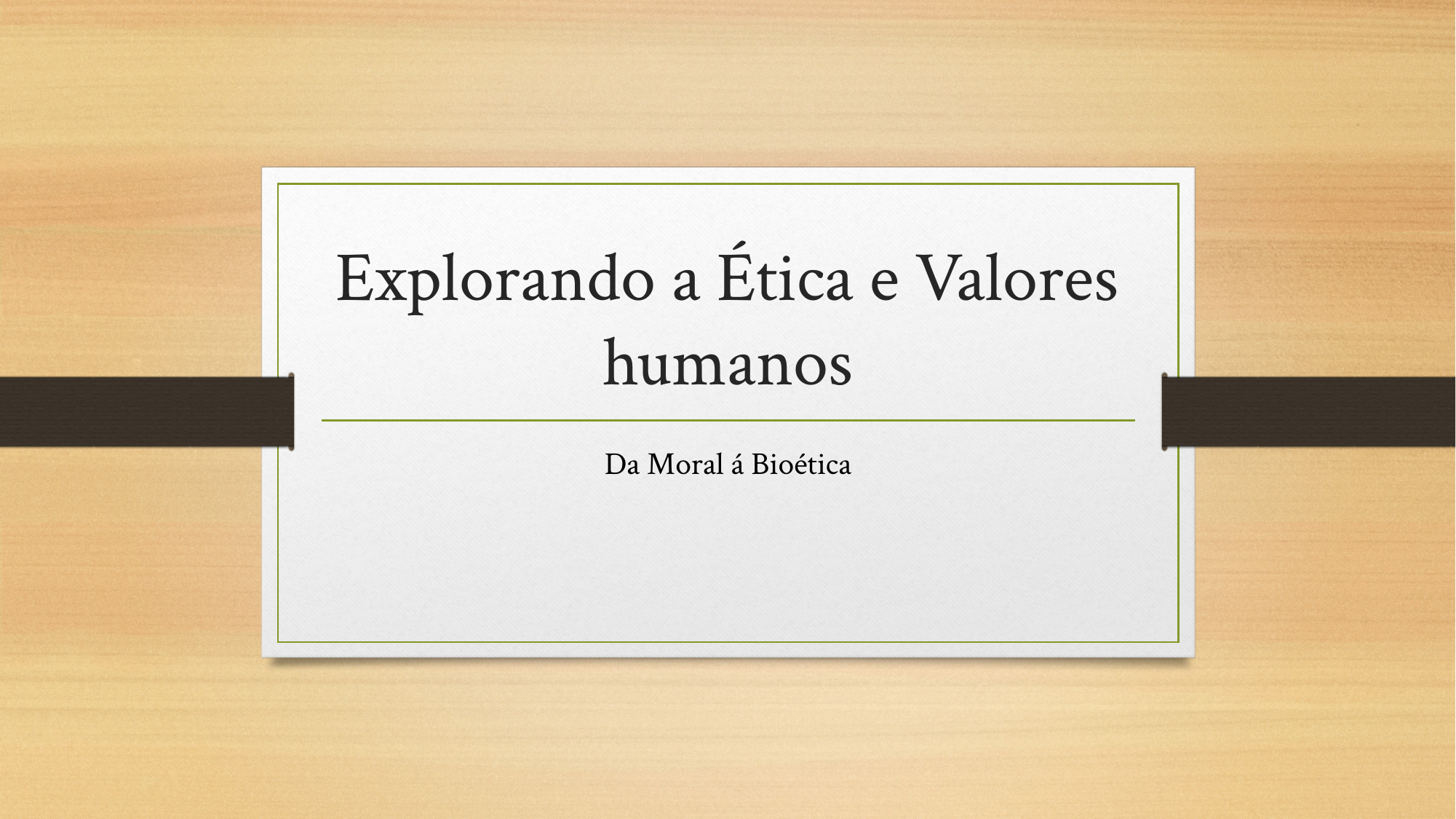

# Explorando a Ética e Valores humanos
Da Moral á Bioética